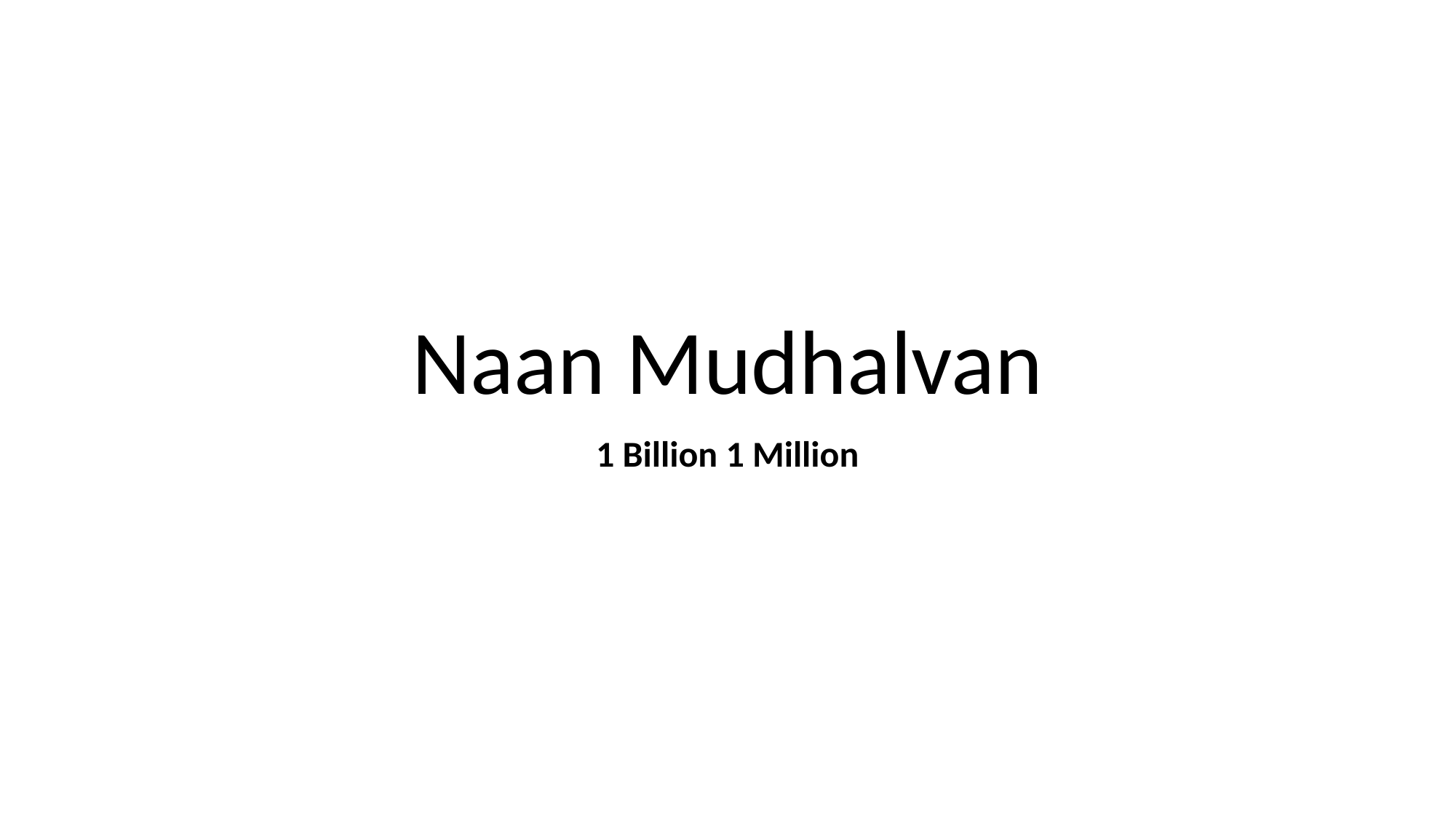

# Naan Mudhalvan
1 Billion 1 Million